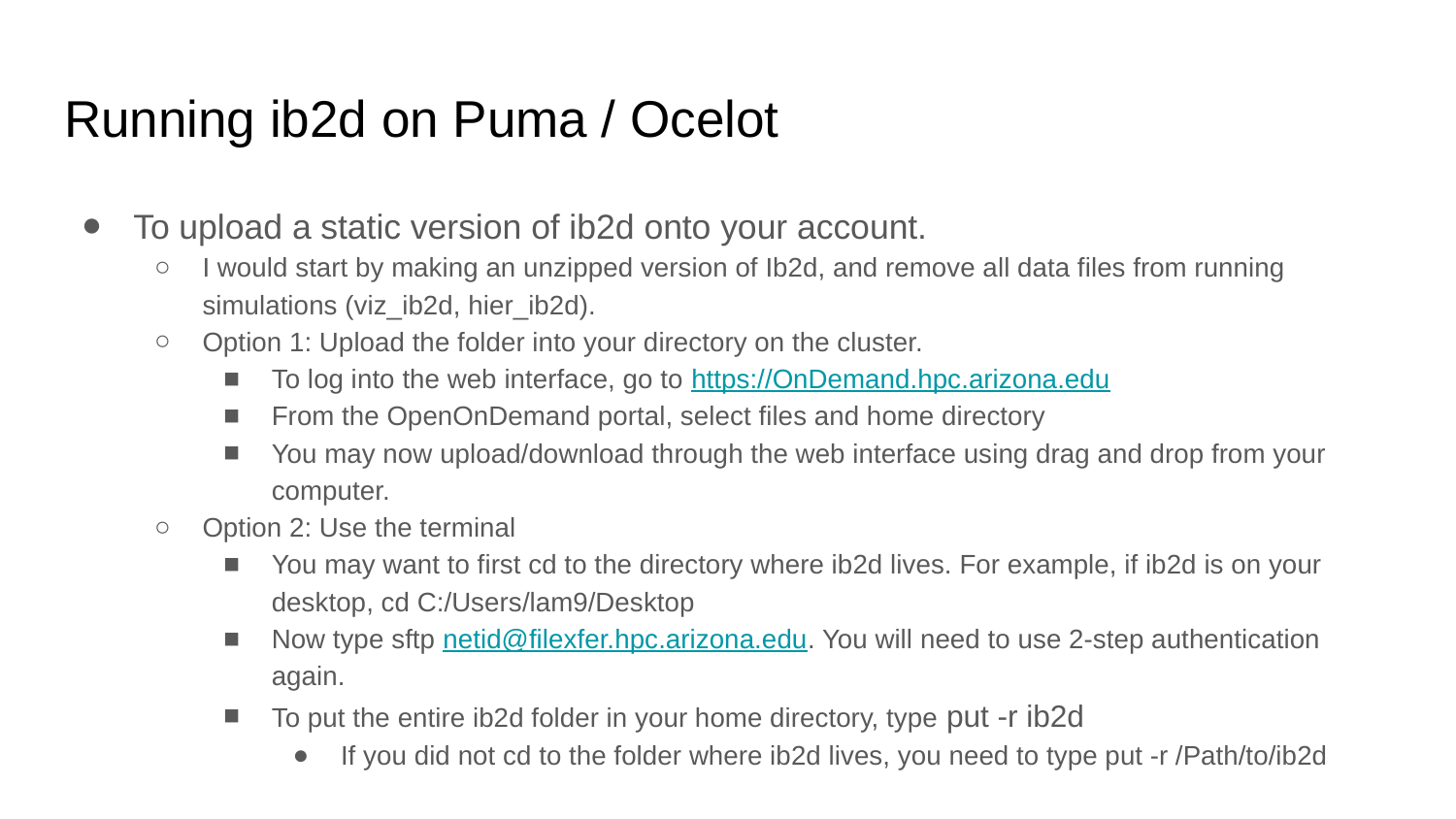

# Running ib2d on Puma / Ocelot
To upload a static version of ib2d onto your account.
I would start by making an unzipped version of Ib2d, and remove all data files from running simulations (viz_ib2d, hier_ib2d).
Option 1: Upload the folder into your directory on the cluster.
To log into the web interface, go to https://OnDemand.hpc.arizona.edu
From the OpenOnDemand portal, select files and home directory
You may now upload/download through the web interface using drag and drop from your computer.
Option 2: Use the terminal
You may want to first cd to the directory where ib2d lives. For example, if ib2d is on your desktop, cd C:/Users/lam9/Desktop
Now type sftp netid@filexfer.hpc.arizona.edu. You will need to use 2-step authentication again.
To put the entire ib2d folder in your home directory, type put -r ib2d
If you did not cd to the folder where ib2d lives, you need to type put -r /Path/to/ib2d